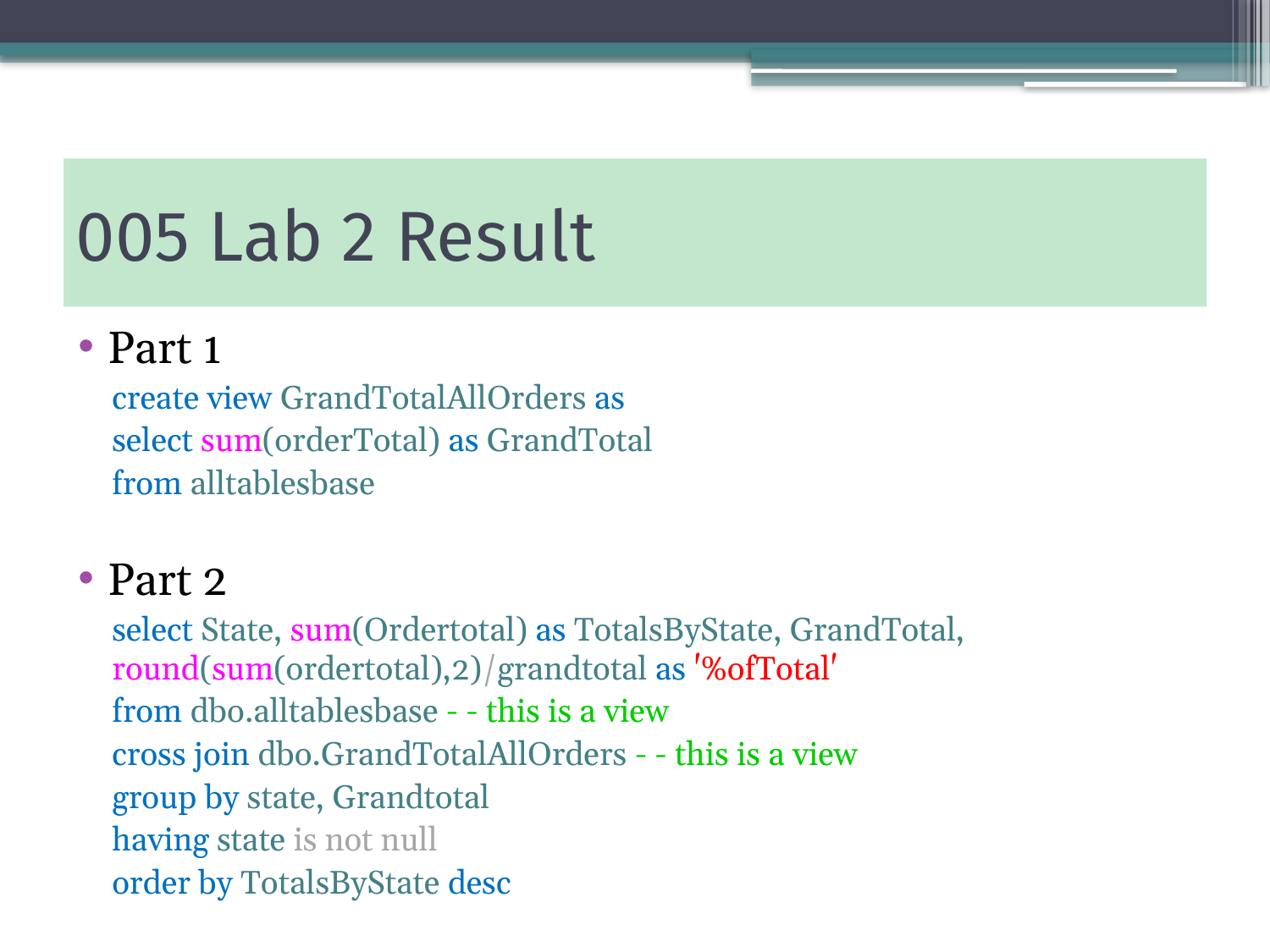

# 005 Lab 2 Result
Part 1
create view GrandTotalAllOrders as
select sum(orderTotal) as GrandTotal
from alltablesbase

Part 2
select State, sum(Ordertotal) as TotalsByState, GrandTotal, 	round(sum(ordertotal),2)/grandtotal as '%ofTotal'
from dbo.alltablesbase - - this is a view
cross join dbo.GrandTotalAllOrders - - this is a view
group by state, Grandtotal
having state is not null
order by TotalsByState desc